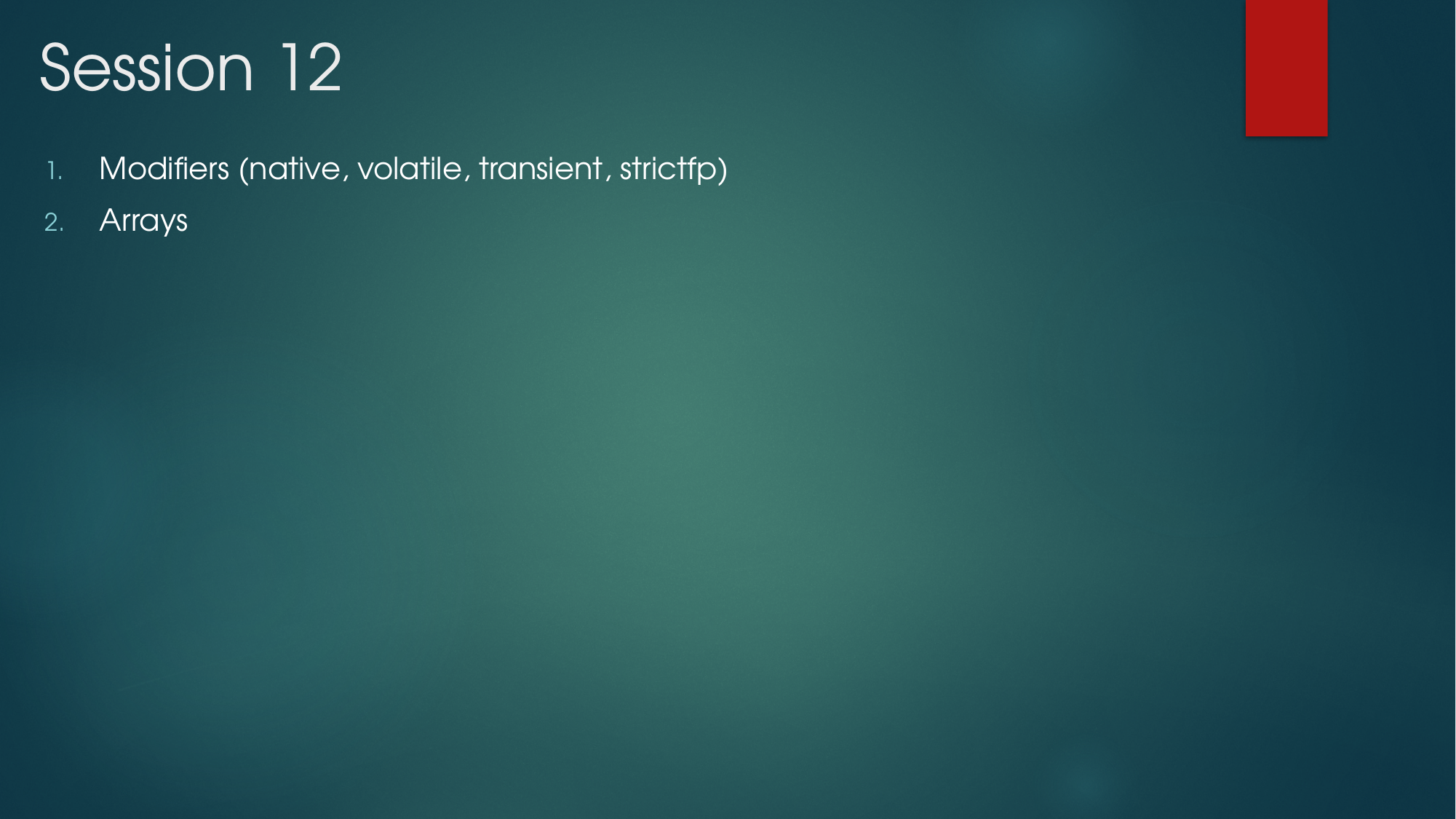

# Session 12
Modifiers (native, volatile, transient, strictfp)
Arrays